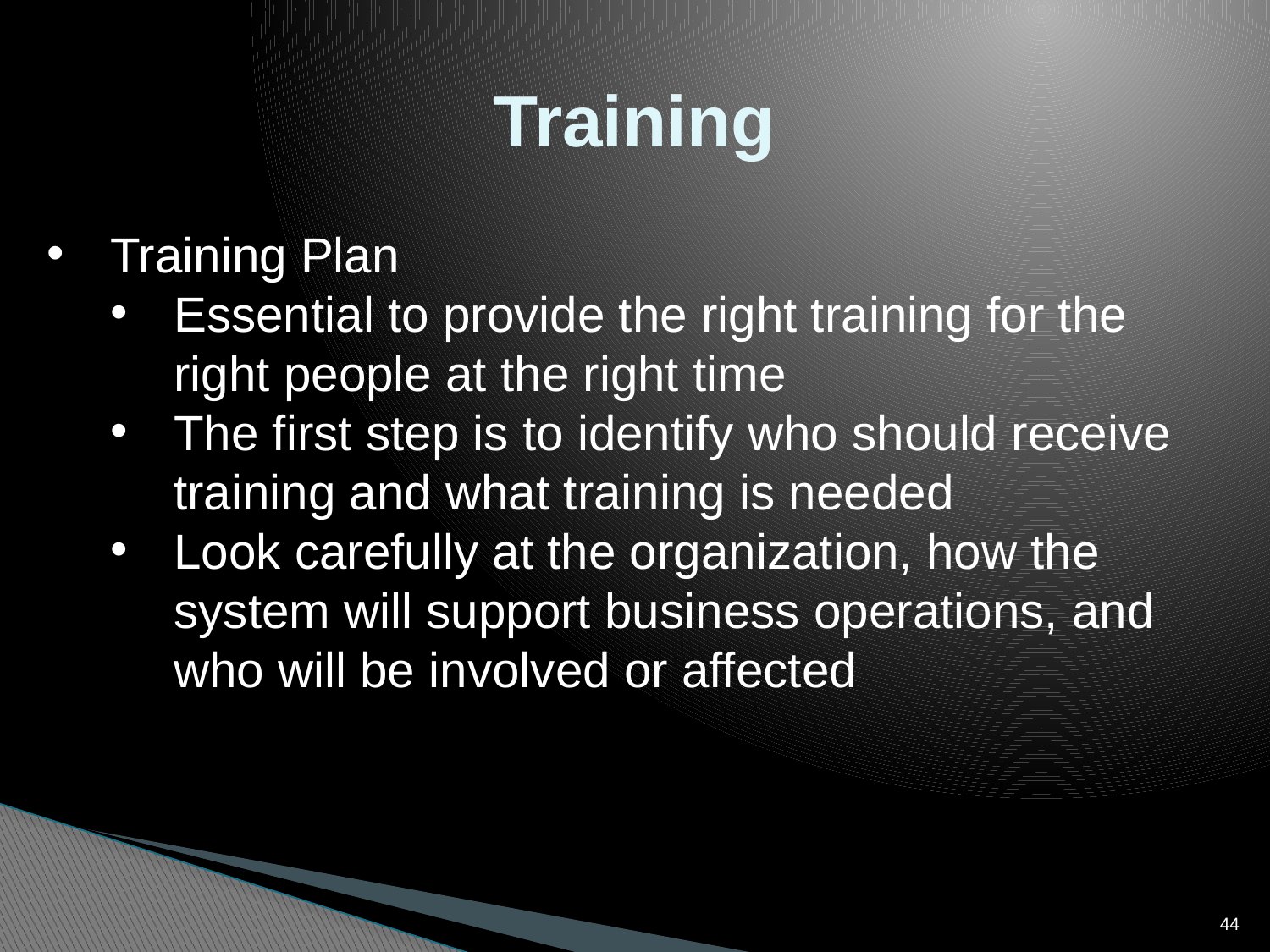

# Training
Training Plan
Essential to provide the right training for the right people at the right time
The first step is to identify who should receive training and what training is needed
Look carefully at the organization, how the system will support business operations, and who will be involved or affected
44